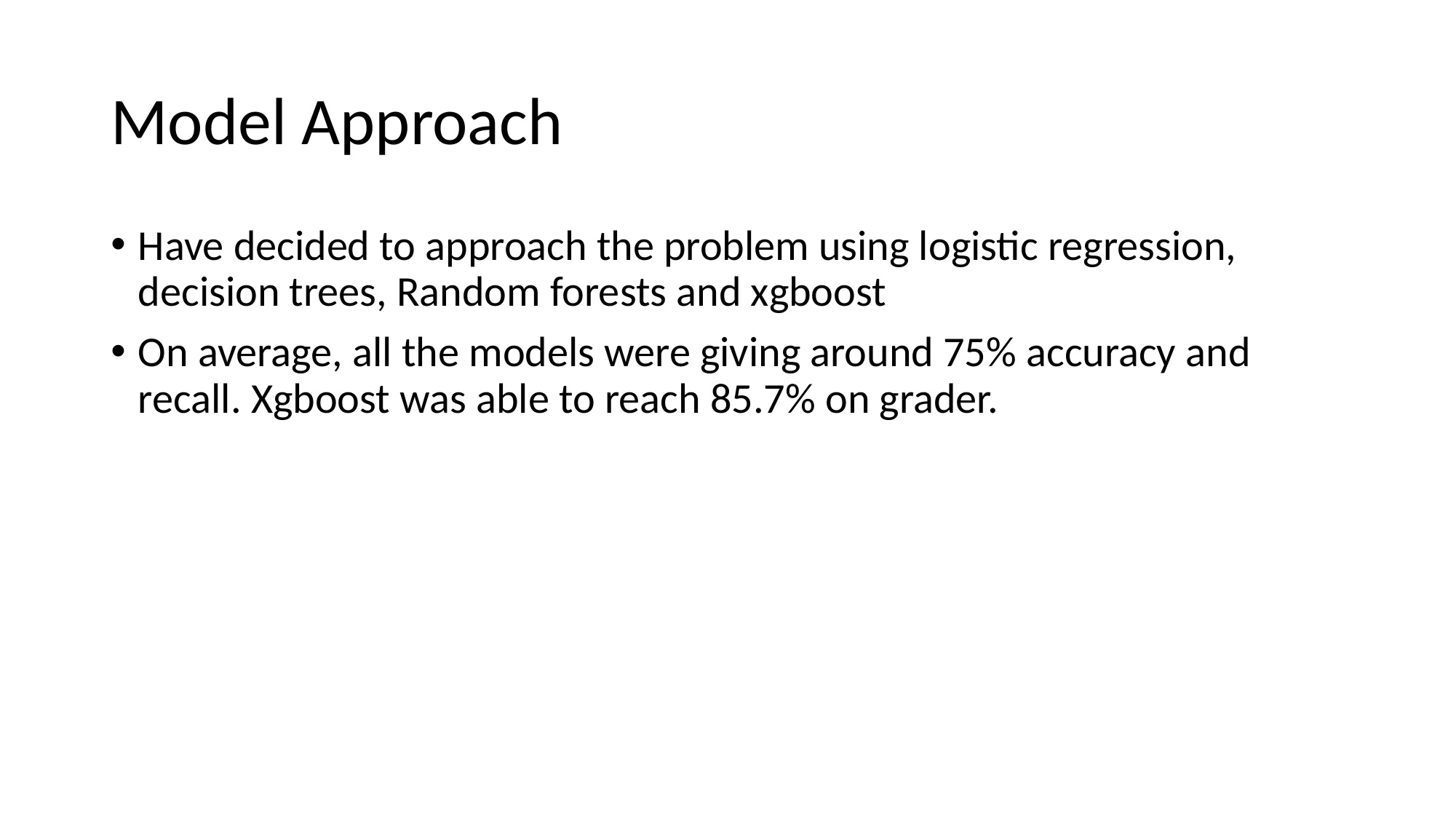

# Model Approach
Have decided to approach the problem using logistic regression, decision trees, Random forests and xgboost
On average, all the models were giving around 75% accuracy and recall. Xgboost was able to reach 85.7% on grader.